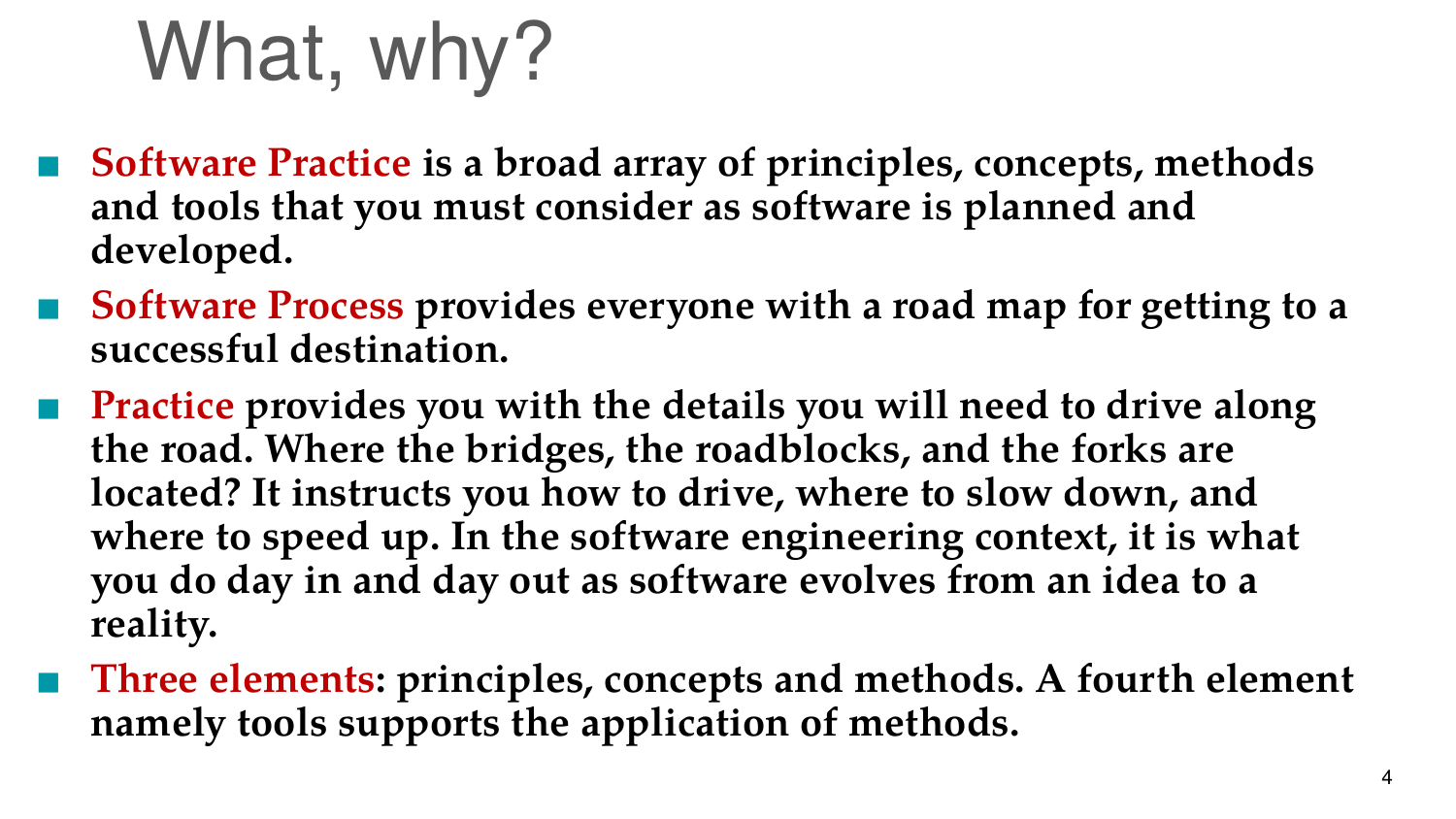

# What, why?
Software Practice is a broad array of principles, concepts, methods and tools that you must consider as software is planned and developed.
Software Process provides everyone with a road map for getting to a successful destination.
Practice provides you with the details you will need to drive along the road. Where the bridges, the roadblocks, and the forks are located? It instructs you how to drive, where to slow down, and where to speed up. In the software engineering context, it is what you do day in and day out as software evolves from an idea to a reality.
Three elements: principles, concepts and methods. A fourth element namely tools supports the application of methods.

4